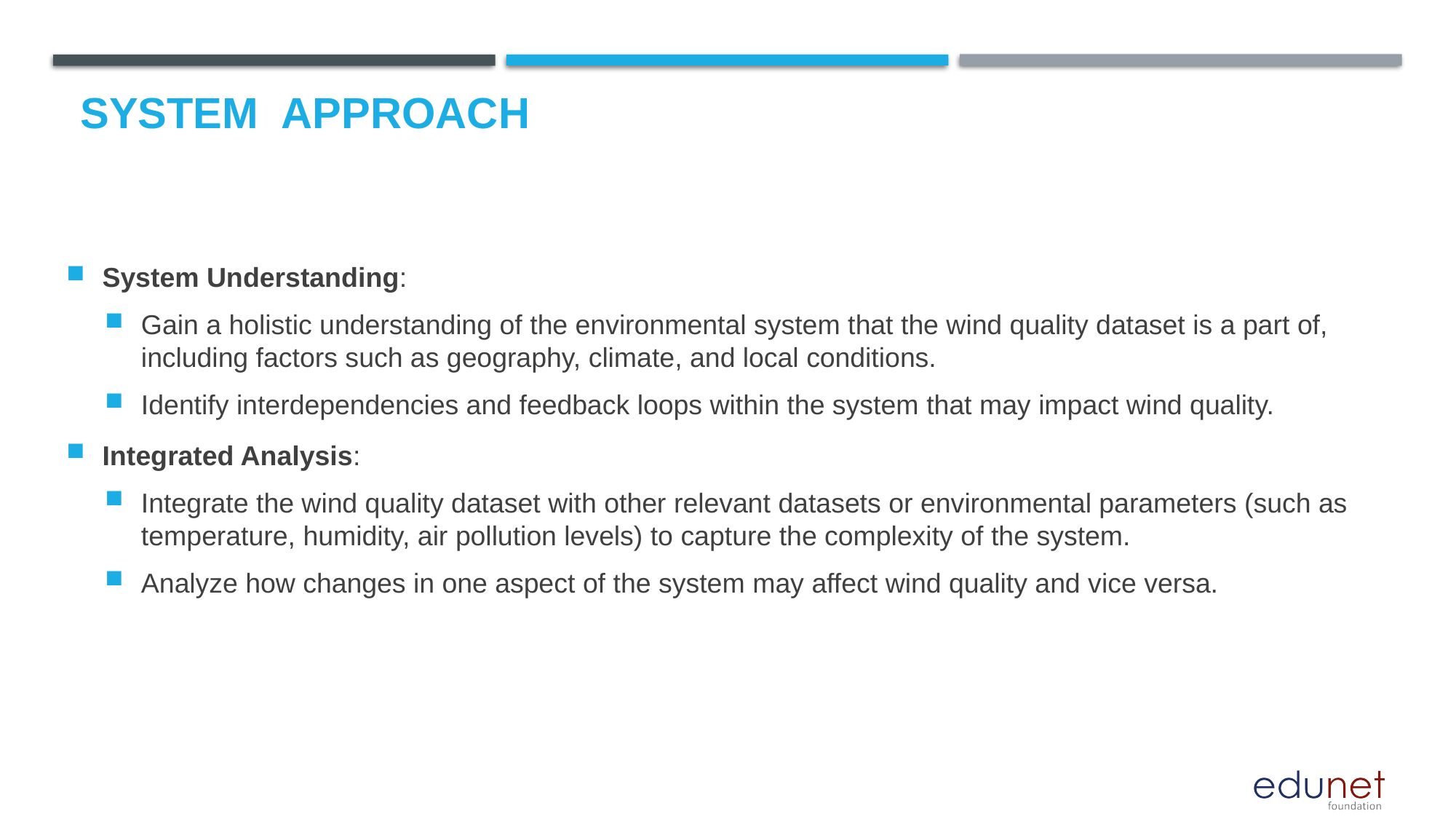

# System  Approach
System Understanding:
Gain a holistic understanding of the environmental system that the wind quality dataset is a part of, including factors such as geography, climate, and local conditions.
Identify interdependencies and feedback loops within the system that may impact wind quality.
Integrated Analysis:
Integrate the wind quality dataset with other relevant datasets or environmental parameters (such as temperature, humidity, air pollution levels) to capture the complexity of the system.
Analyze how changes in one aspect of the system may affect wind quality and vice versa.